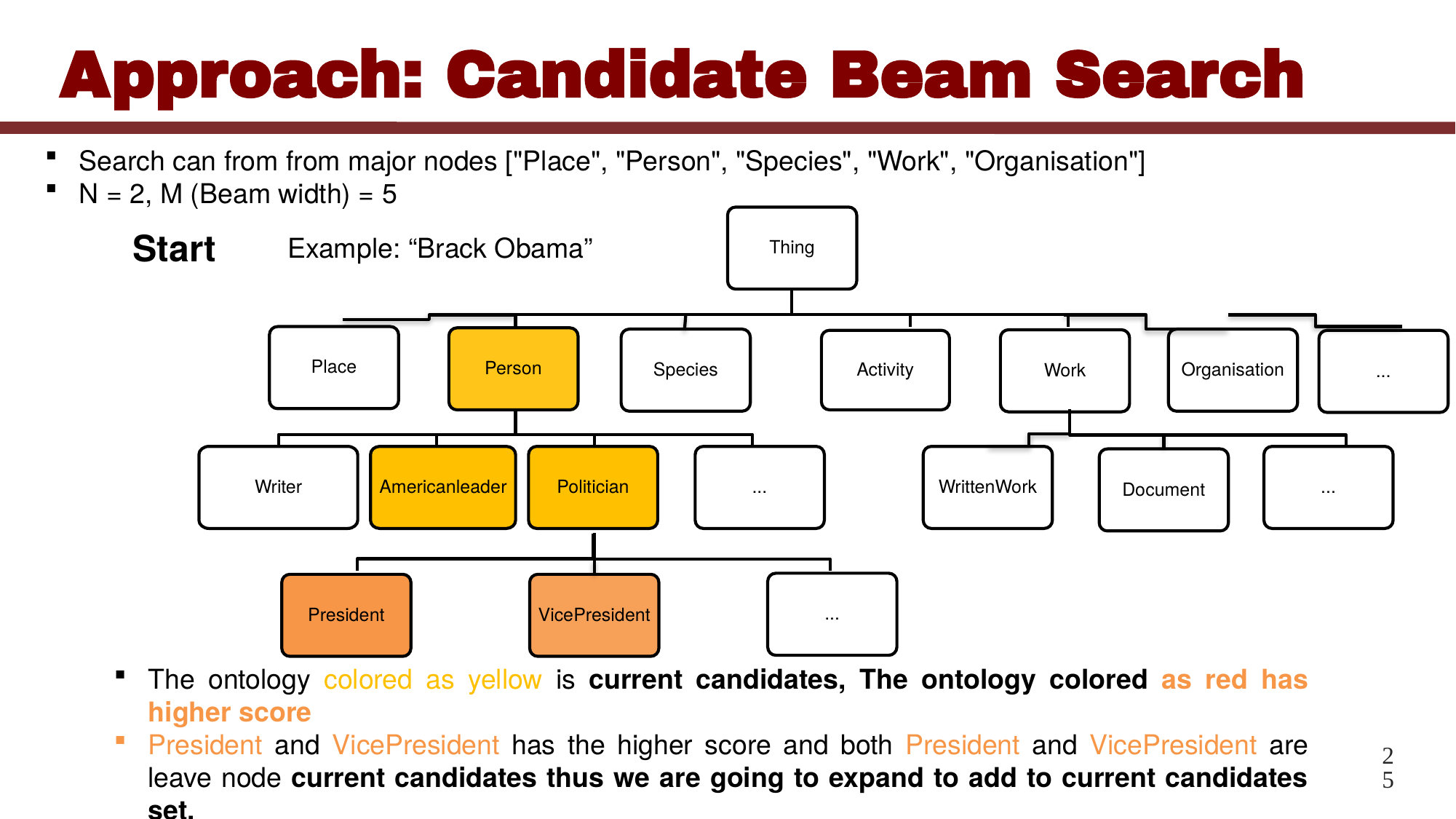

# Approach: Candidate Beam Search
Search can from from major nodes ["Place", "Person", "Species", "Work", "Organisation"]
N = 2, M (Beam width) = 5
Thing
Start
 Example: “Brack Obama”

Place
Person
Species
Organisation
Work
Activity
...

...
WrittenWork
...
Writer
Americanleader
Politician
Document

...
President
VicePresident
The ontology colored as yellow is current candidates, The ontology colored as red has higher score
President and VicePresident has the higher score and both President and VicePresident are leave node current candidates thus we are going to expand to add to current candidates set.
25